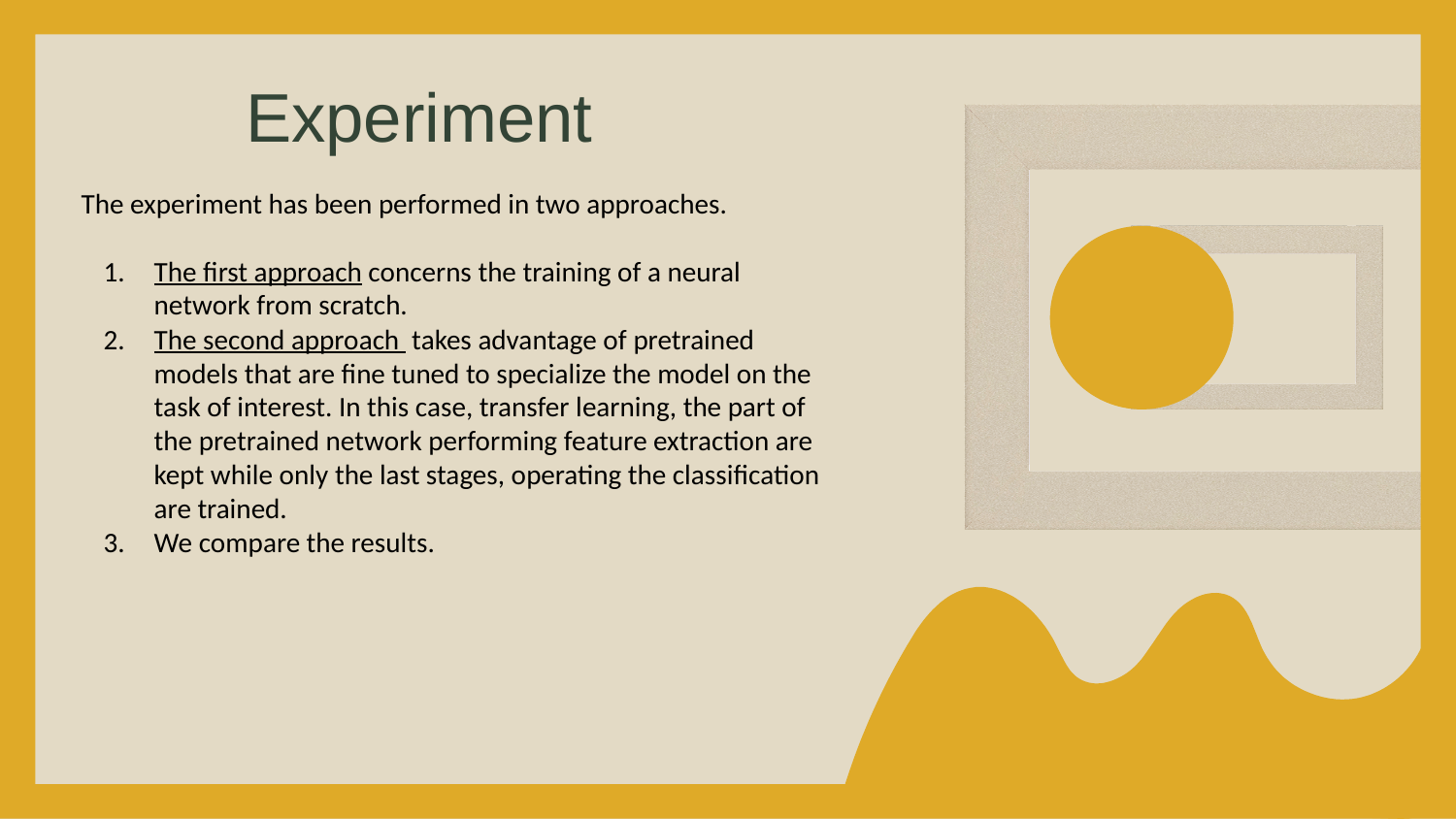

# Experiment
The experiment has been performed in two approaches.

The first approach concerns the training of a neural network from scratch.
The second approach  takes advantage of pretrained models that are fine tuned to specialize the model on the task of interest. In this case, transfer learning, the part of the pretrained network performing feature extraction are kept while only the last stages, operating the classification are trained.
We compare the results.